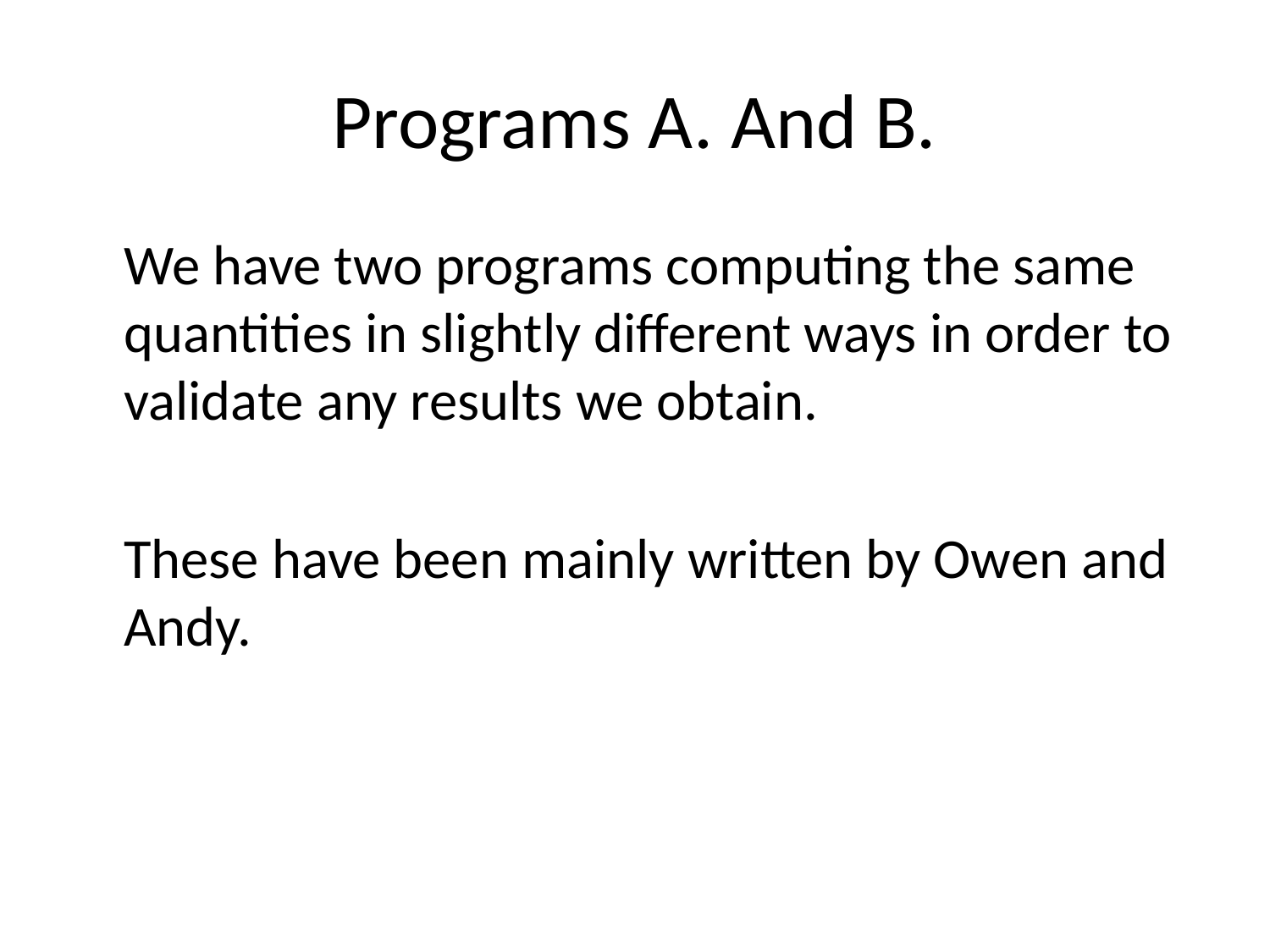

# Programs A. And B.
	We have two programs computing the same quantities in slightly different ways in order to validate any results we obtain.

	These have been mainly written by Owen and Andy.